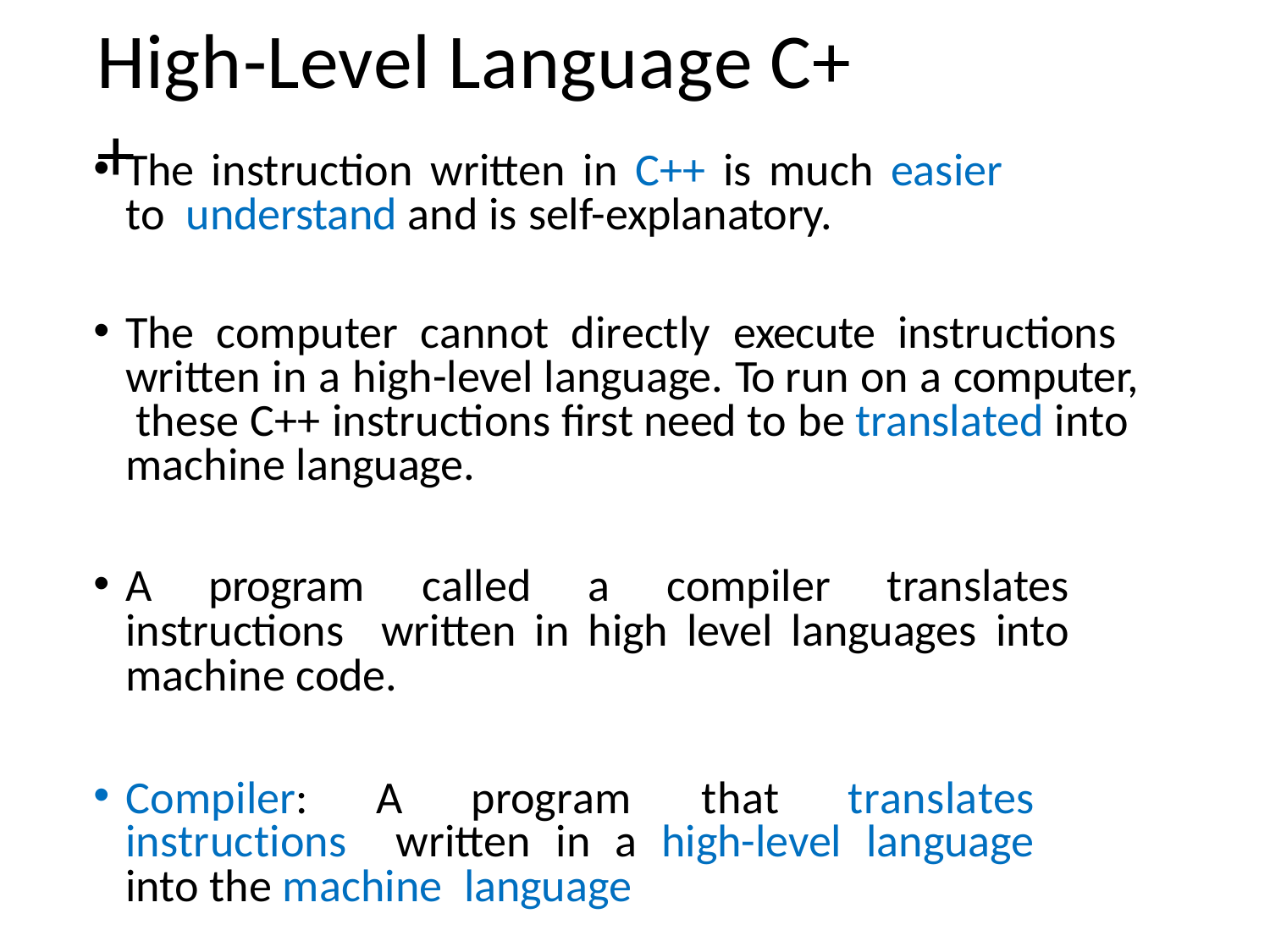

# High-Level Language C++
The instruction written in C++ is much easier to  understand and is self-explanatory.

The computer cannot directly execute instructions  written in a high-level language. To run on a computer,  these C++ instructions first need to be translated into  machine language.

A program called a compiler translates instructions  written in high level languages into machine code.

Compiler: A program that translates instructions  written in a high-level language into the machine  language